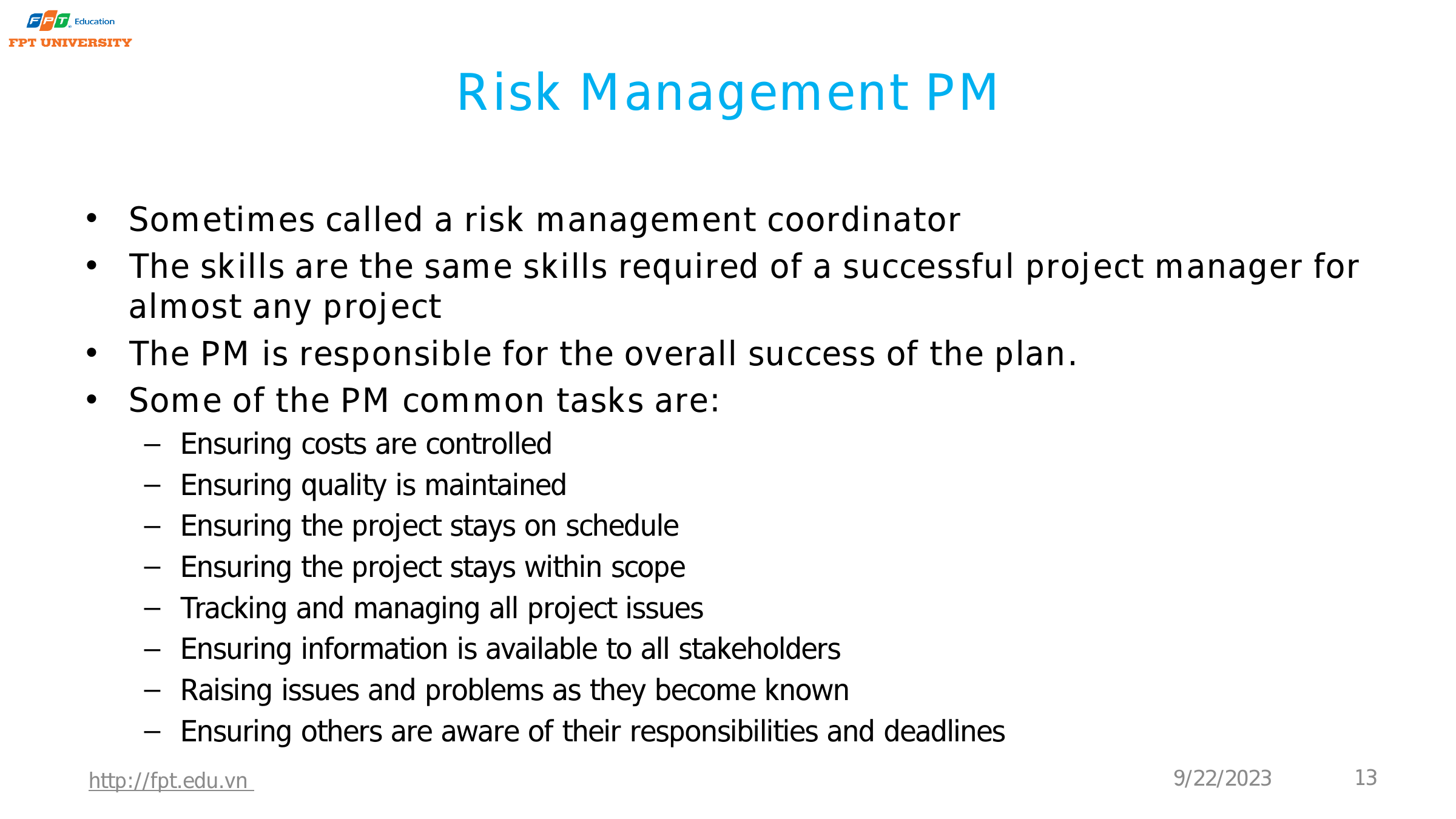

# Risk Management PM
Sometimes called a risk management coordinator
The skills are the same skills required of a successful project manager for almost any project
The PM is responsible for the overall success of the plan.
Some of the PM common tasks are:
Ensuring costs are controlled
Ensuring quality is maintained
Ensuring the project stays on schedule
Ensuring the project stays within scope
Tracking and managing all project issues
Ensuring information is available to all stakeholders
Raising issues and problems as they become known
Ensuring others are aware of their responsibilities and deadlines
http://fpt.edu.vn
9/22/2023
13